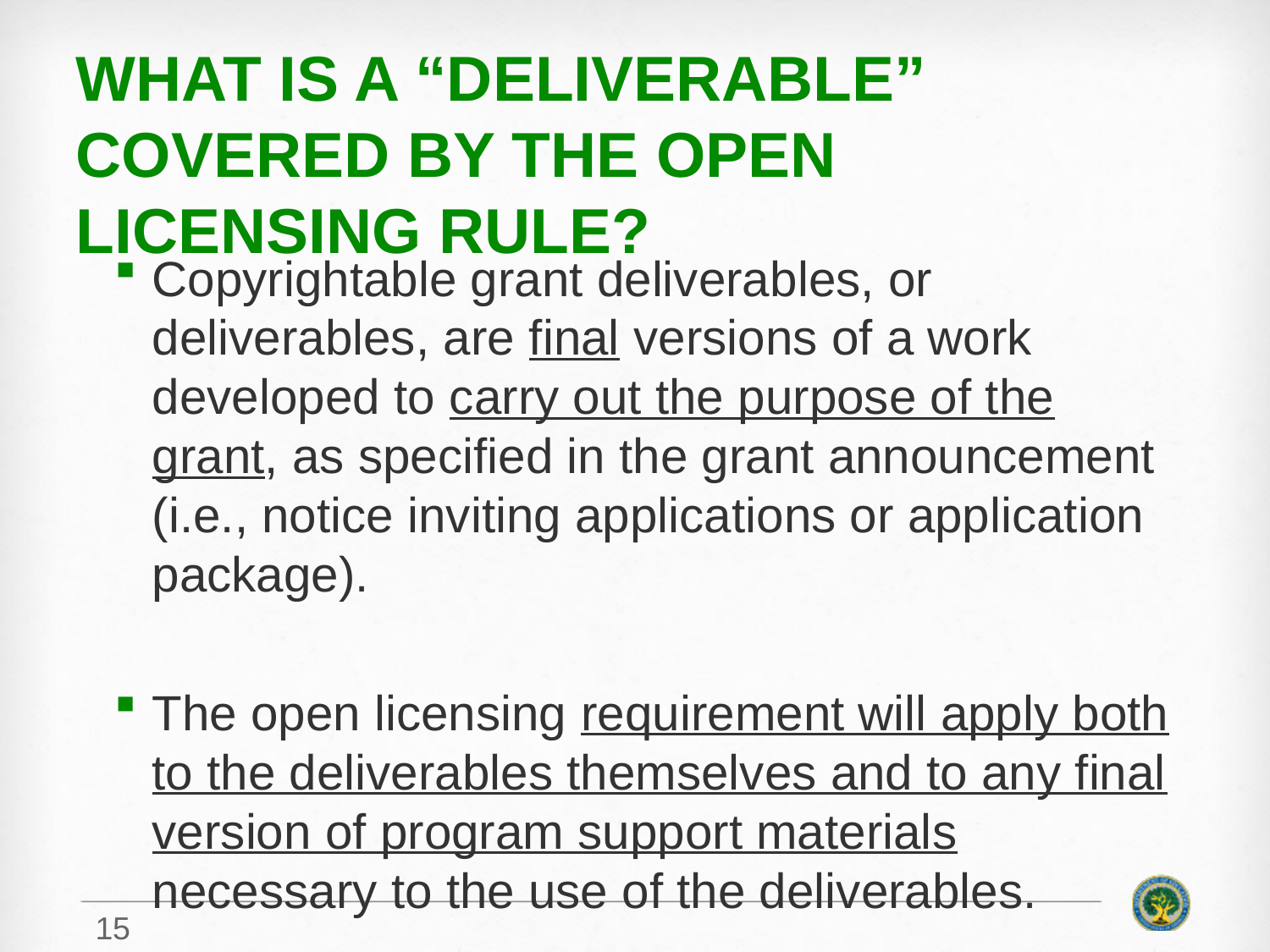

# What is a “Deliverable” covered by the open licensing rule?

Copyrightable grant deliverables, or deliverables, are final versions of a work developed to carry out the purpose of the grant, as specified in the grant announcement (i.e., notice inviting applications or application package).

The open licensing requirement will apply both to the deliverables themselves and to any final version of program support materials necessary to the use of the deliverables.
15